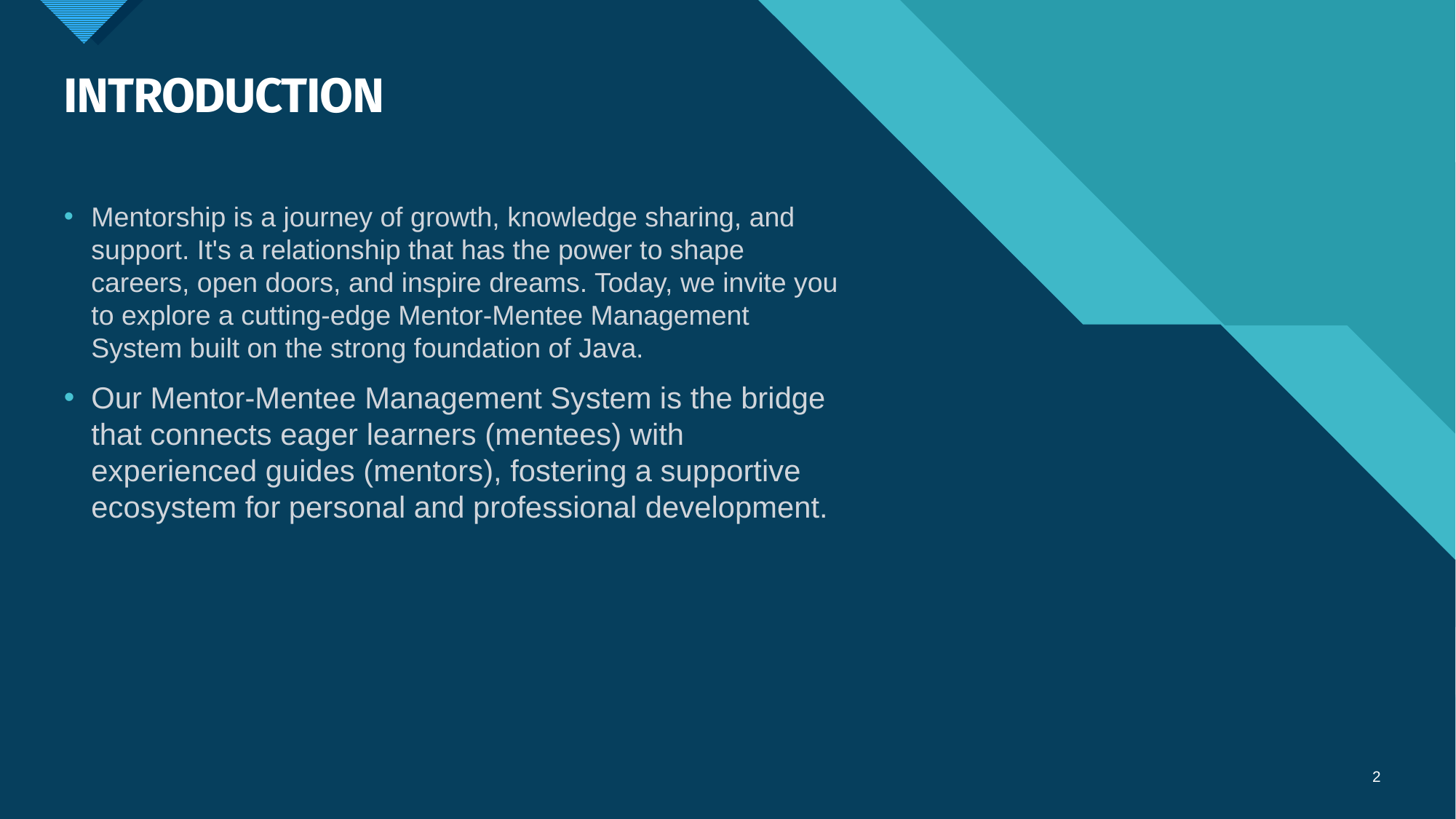

# INTRODUCTION
Mentorship is a journey of growth, knowledge sharing, and support. It's a relationship that has the power to shape careers, open doors, and inspire dreams. Today, we invite you to explore a cutting-edge Mentor-Mentee Management System built on the strong foundation of Java.
Our Mentor-Mentee Management System is the bridge that connects eager learners (mentees) with experienced guides (mentors), fostering a supportive ecosystem for personal and professional development.
2